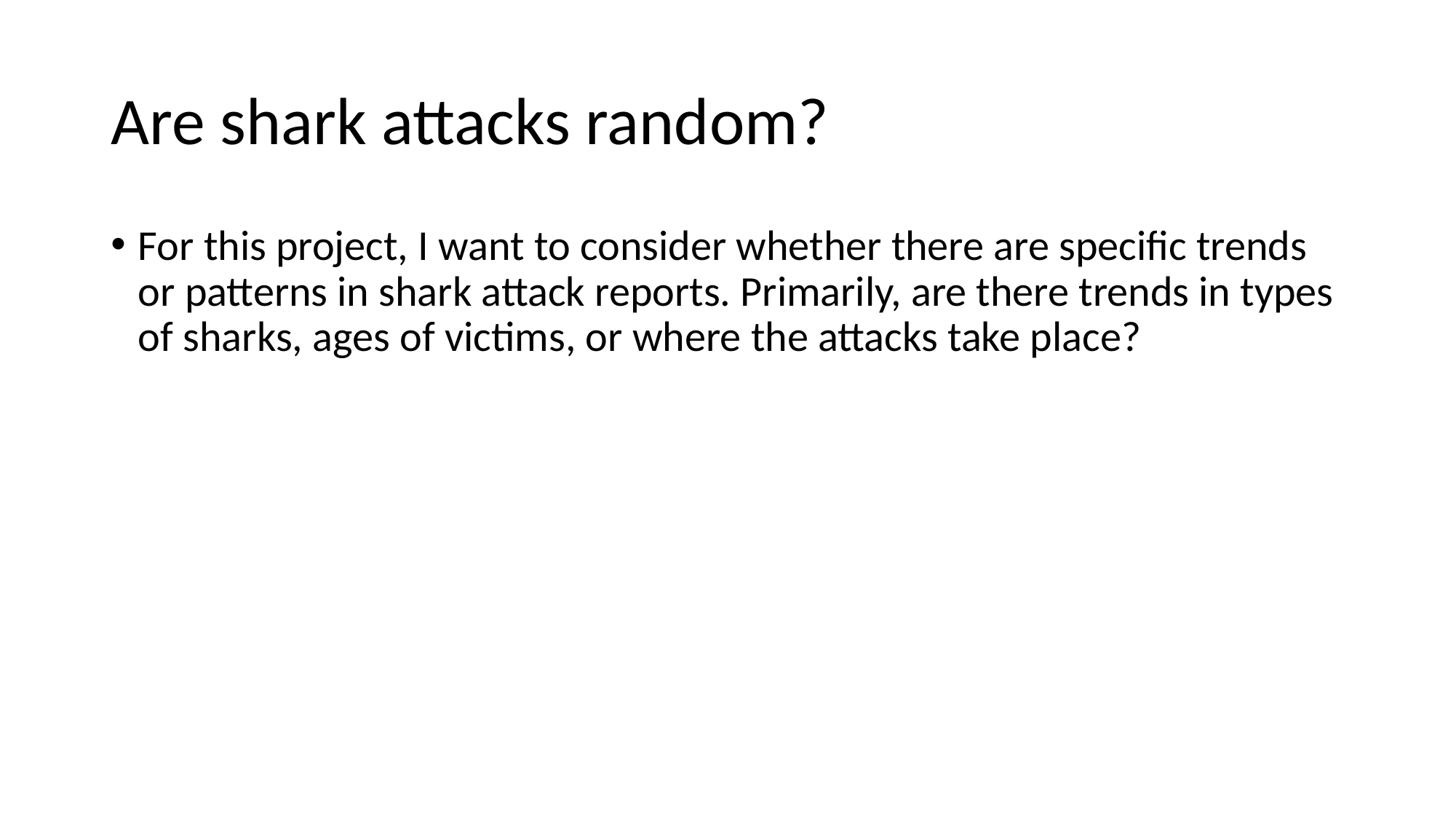

# Are shark attacks random?
For this project, I want to consider whether there are specific trends or patterns in shark attack reports. Primarily, are there trends in types of sharks, ages of victims, or where the attacks take place?